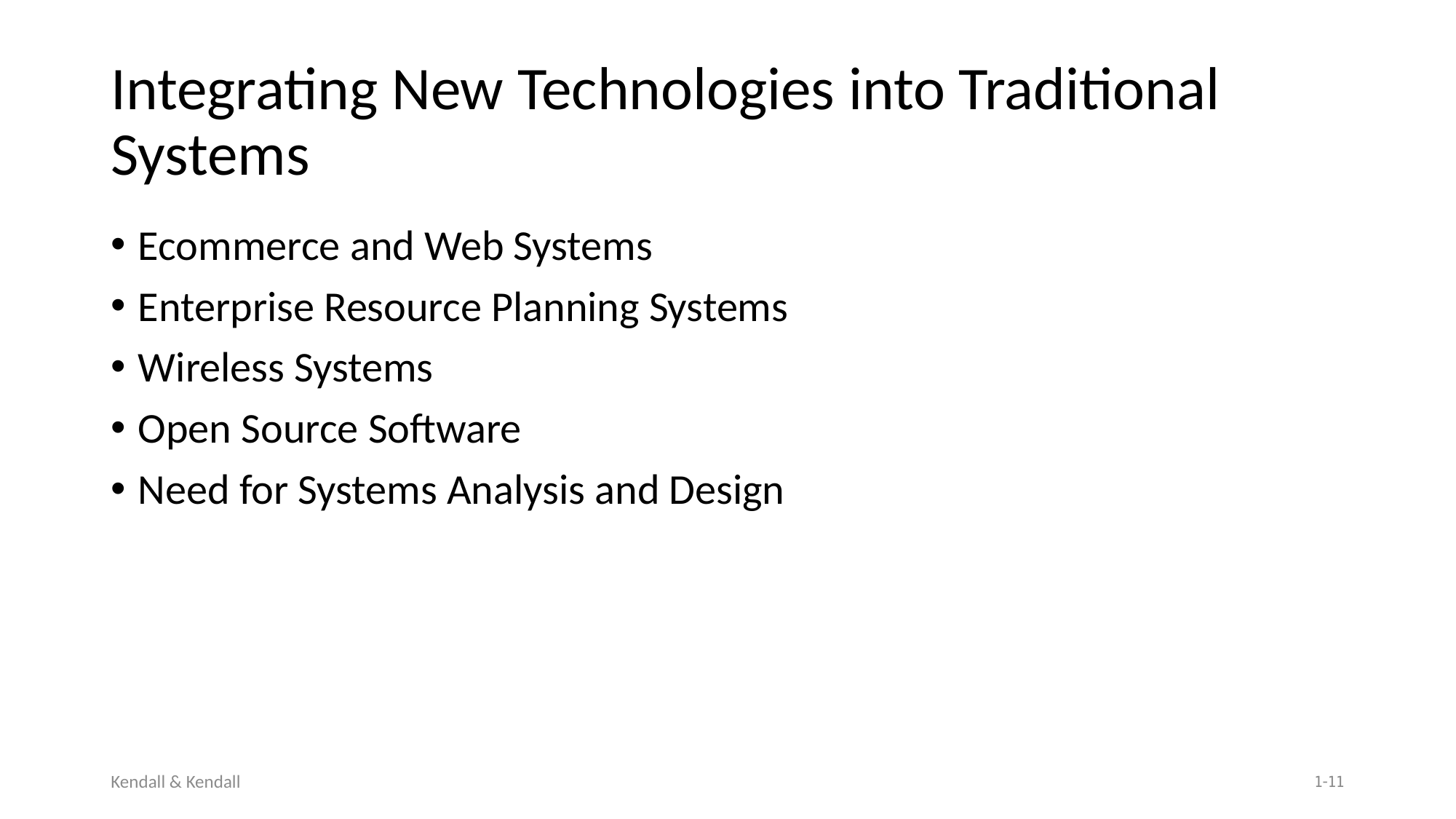

# Integrating New Technologies into Traditional Systems
Ecommerce and Web Systems
Enterprise Resource Planning Systems
Wireless Systems
Open Source Software
Need for Systems Analysis and Design
Kendall & Kendall
1-11